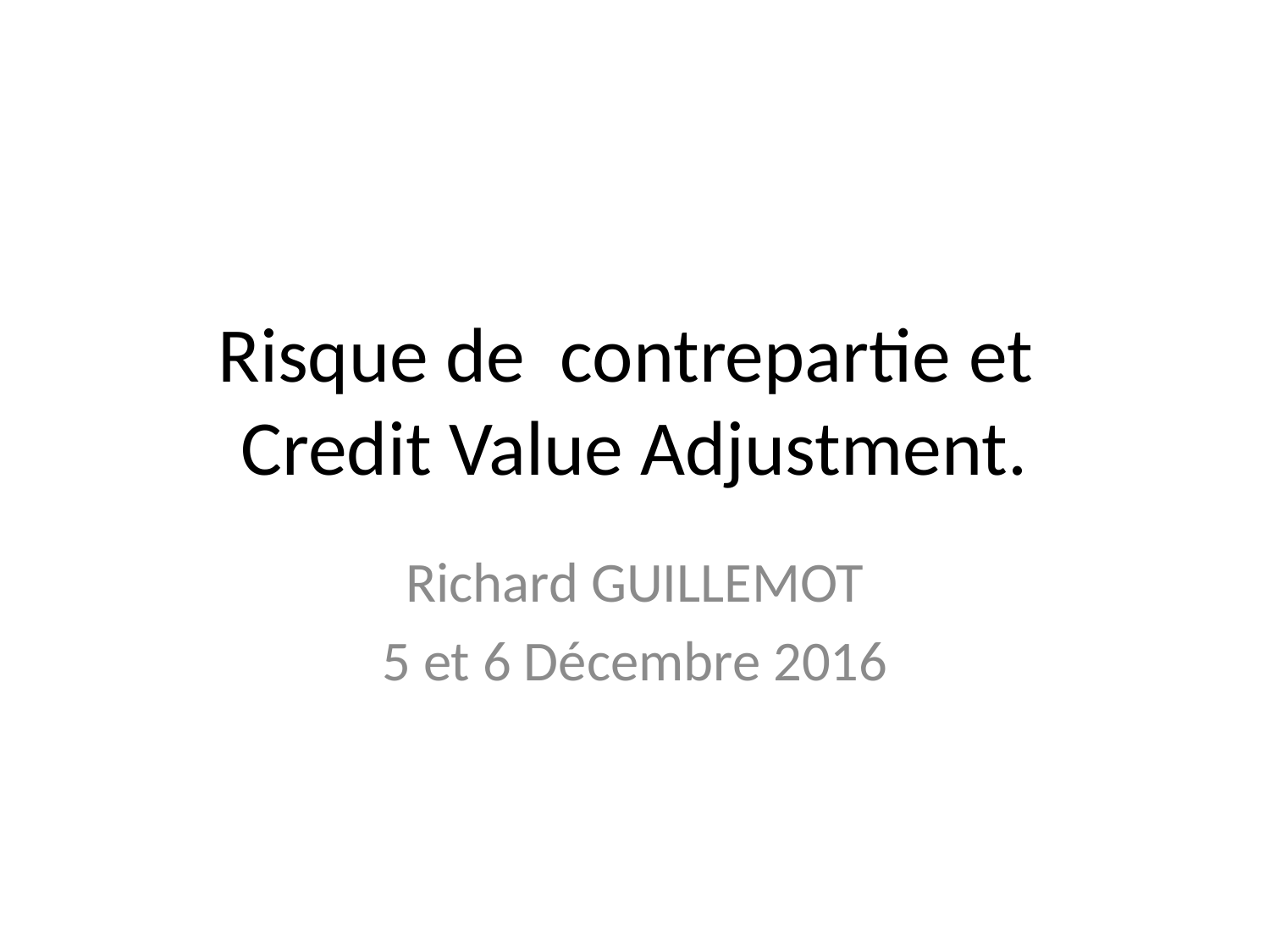

# Risque de  contrepartie et Credit Value Adjustment.
Richard GUILLEMOT
5 et 6 Décembre 2016